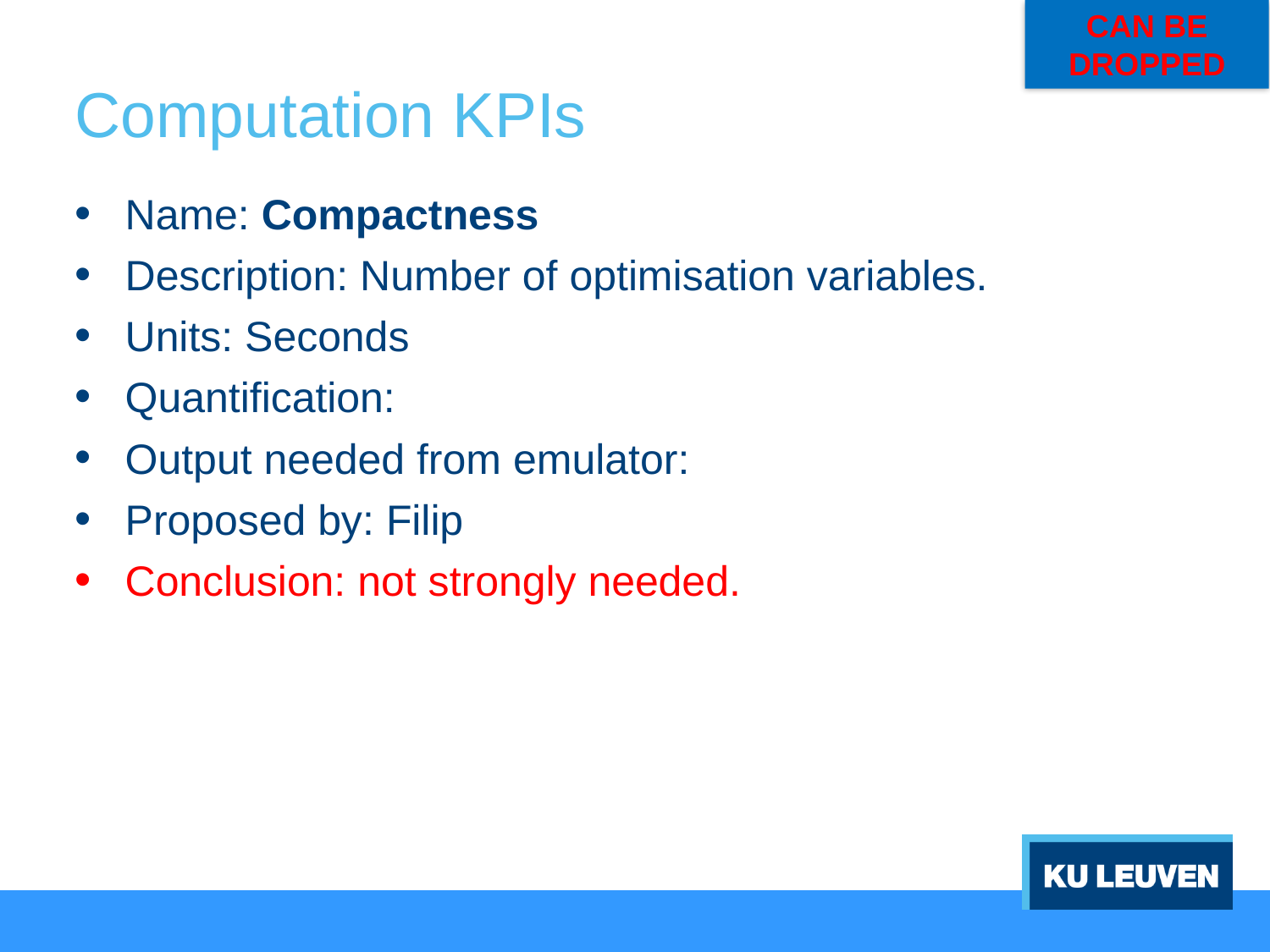

CAN BE DROPPED
# Computation KPIs
Name: Compactness
Description: Number of optimisation variables.
Units: Seconds
Quantification:
Output needed from emulator:
Proposed by: Filip
Conclusion: not strongly needed.